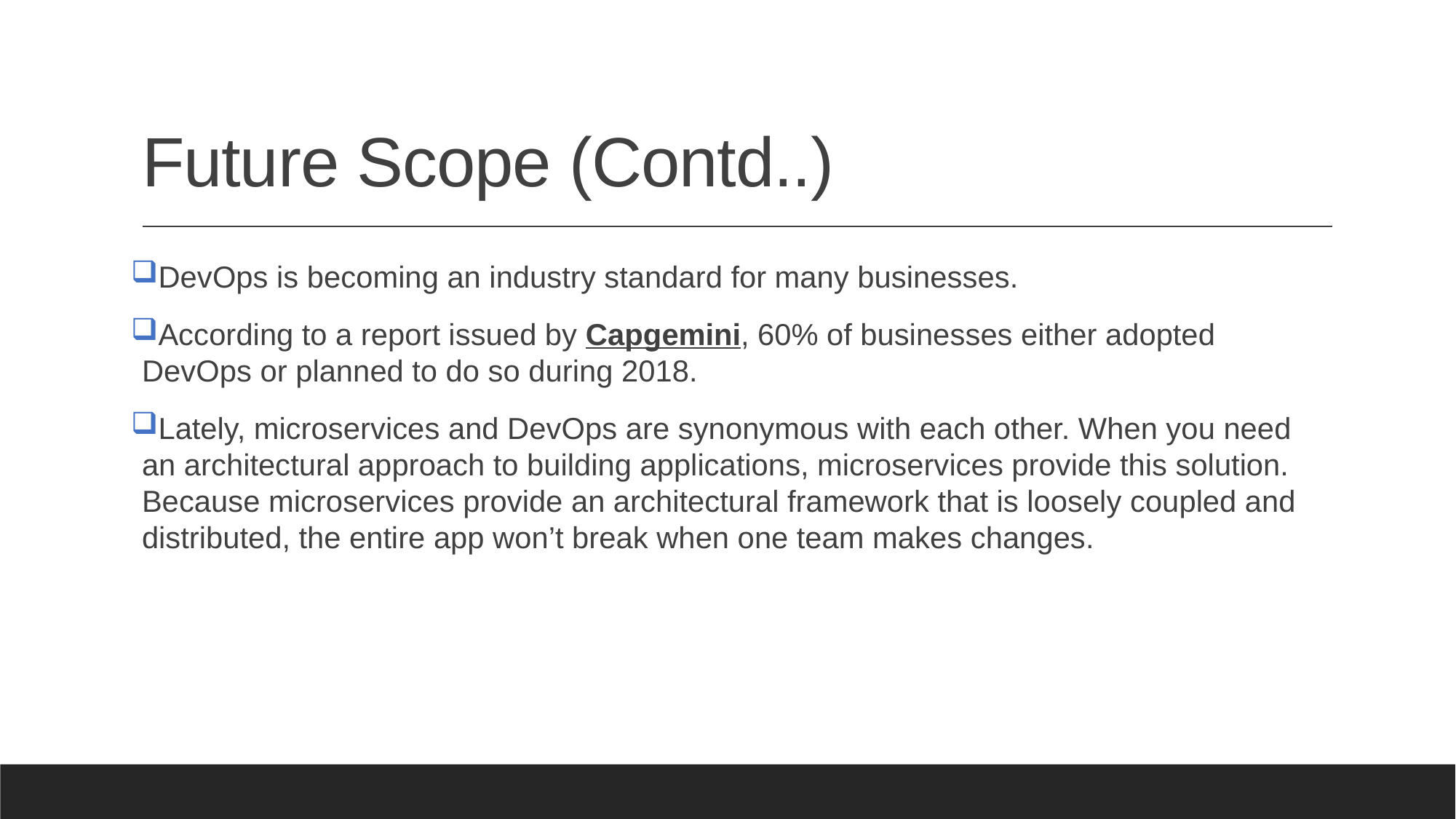

# Future Scope (Contd..)
DevOps is becoming an industry standard for many businesses.
According to a report issued by Capgemini, 60% of businesses either adopted DevOps or planned to do so during 2018.
Lately, microservices and DevOps are synonymous with each other. When you need an architectural approach to building applications, microservices provide this solution. Because microservices provide an architectural framework that is loosely coupled and distributed, the entire app won’t break when one team makes changes.